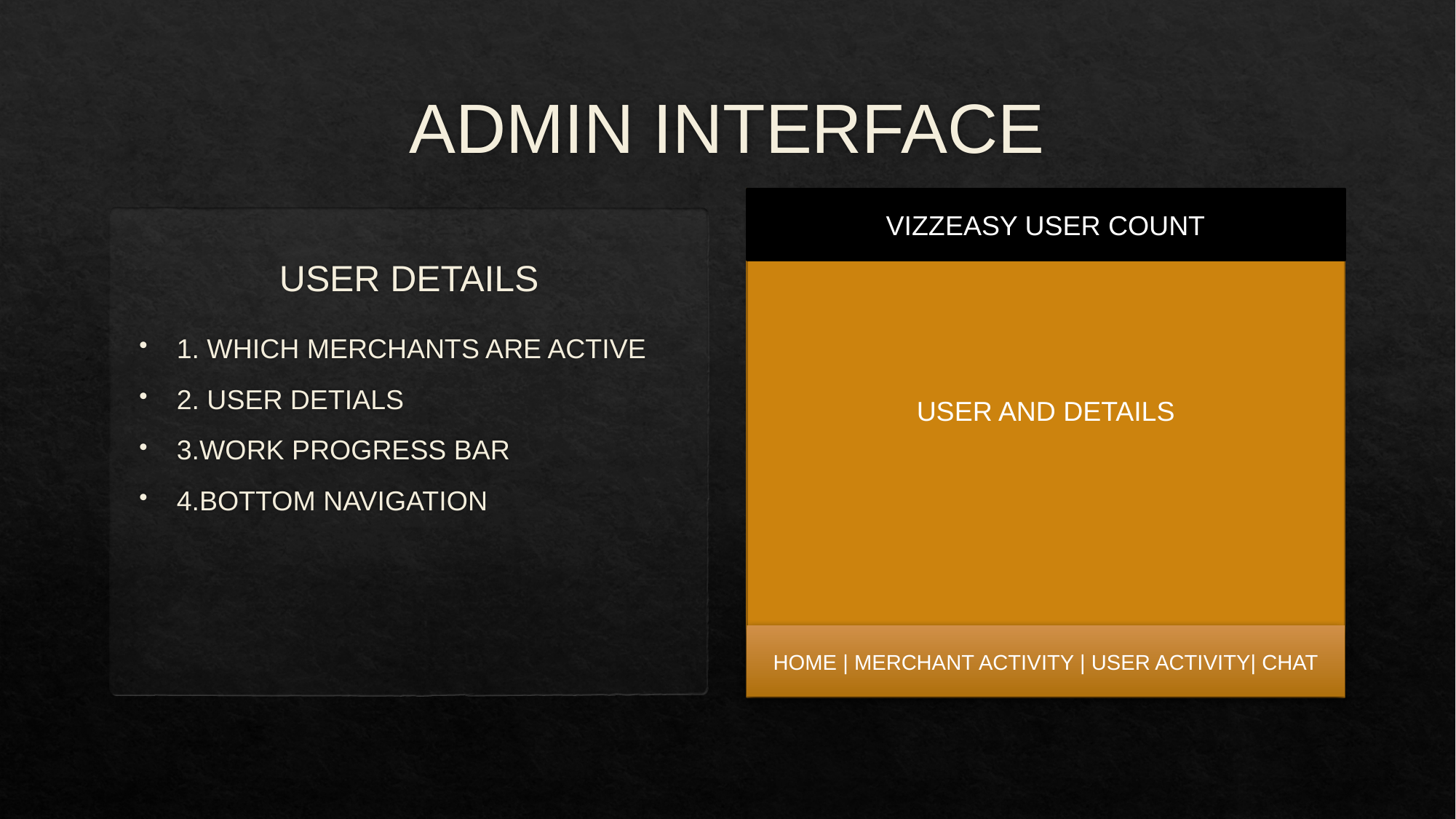

# ADMIN INTERFACE
USER AND DETAILS

VIZZEASY USER COUNT
HOME | MERCHANT ACTIVITY | USER ACTIVITY| CHAT
USER DETAILS
1. WHICH MERCHANTS ARE ACTIVE
2. USER DETIALS
3.WORK PROGRESS BAR
4.BOTTOM NAVIGATION